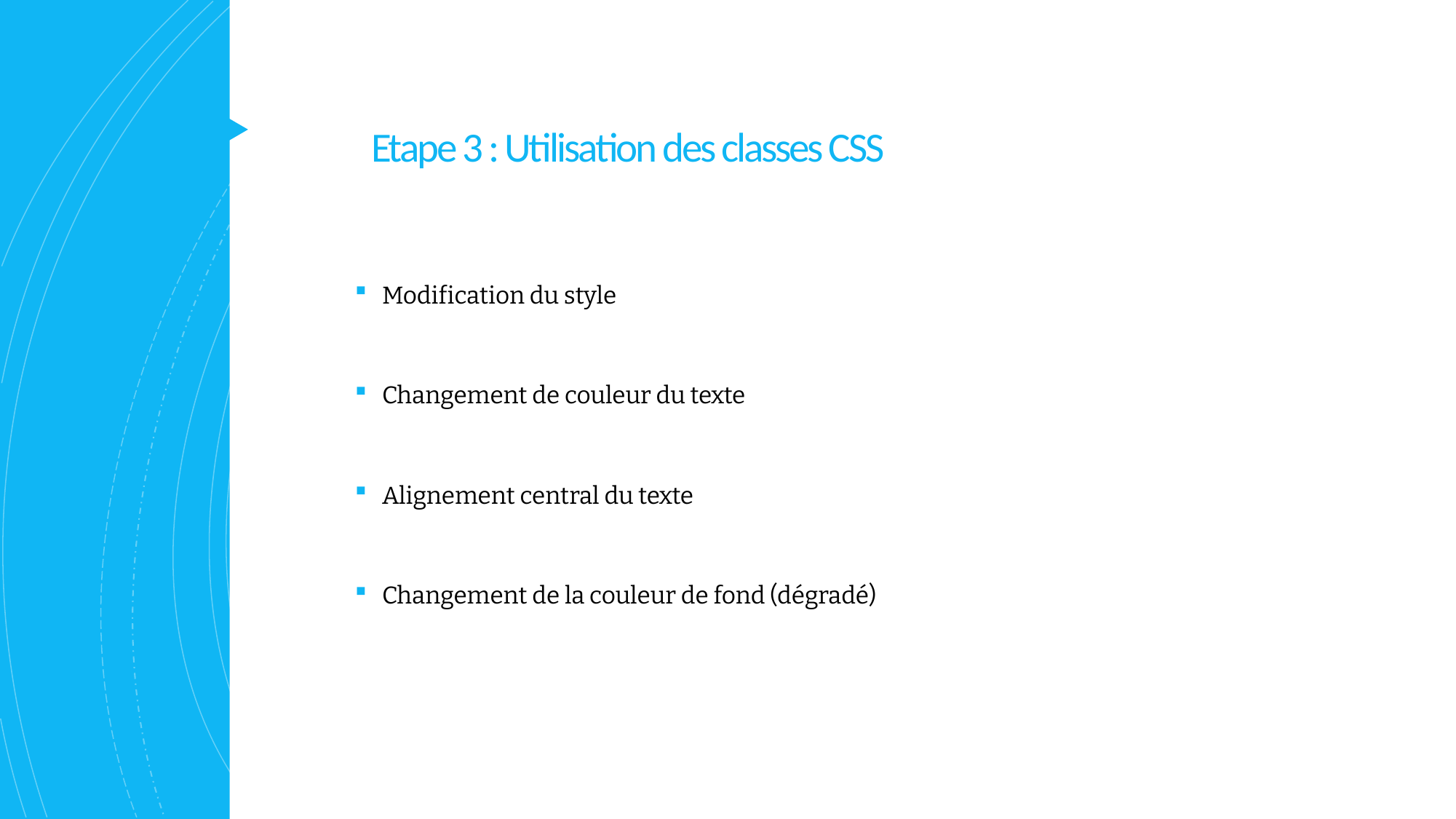

# Etape 3 : Utilisation des classes CSS

Modification du style

Changement de couleur du texte

Alignement central du texte

Changement de la couleur de fond (dégradé)